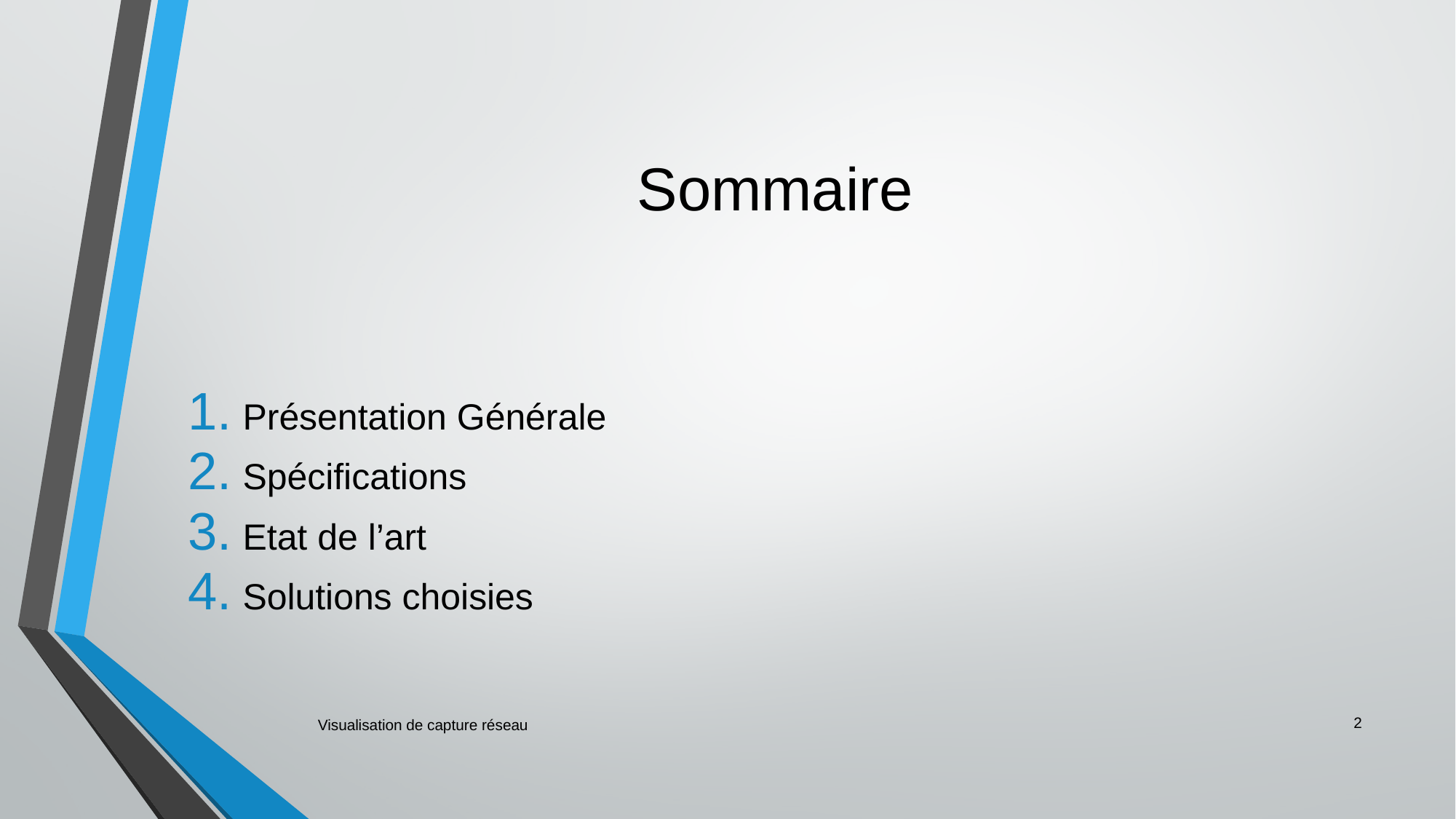

# Sommaire
Présentation Générale
Spécifications
Etat de l’art
Solutions choisies
2
Visualisation de capture réseau